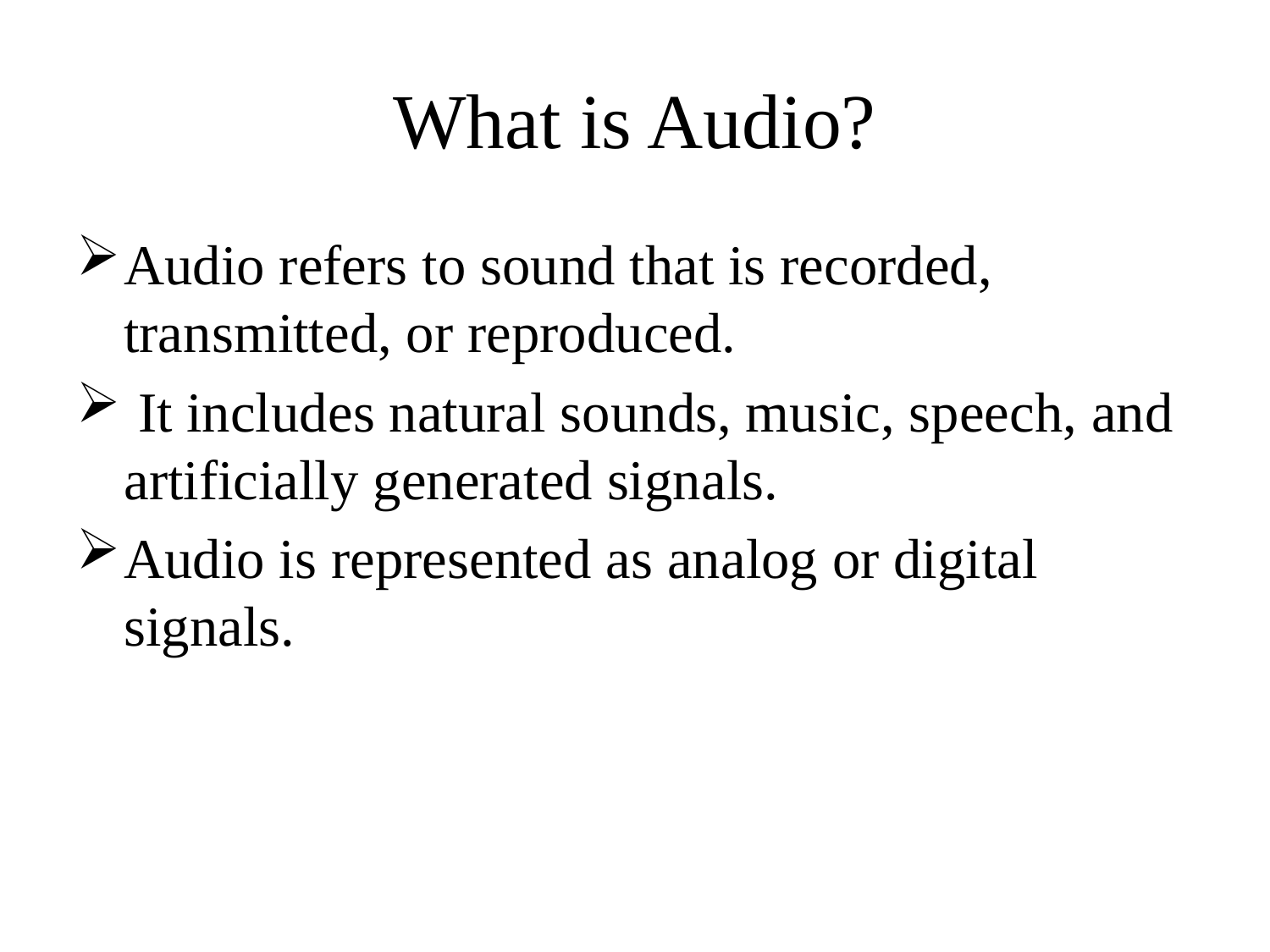

# What is Audio?
Audio refers to sound that is recorded, transmitted, or reproduced.
 It includes natural sounds, music, speech, and artificially generated signals.
Audio is represented as analog or digital signals.